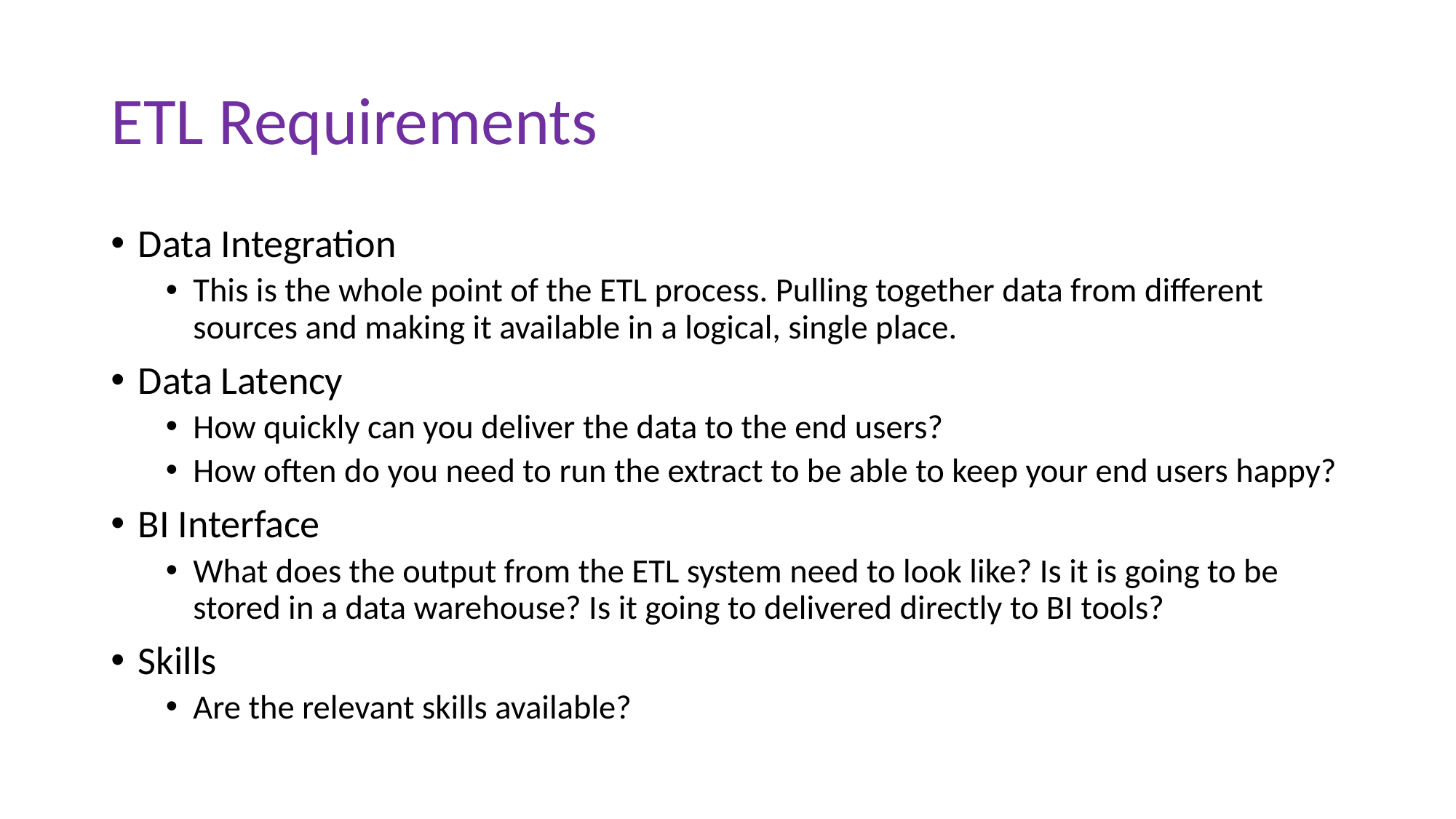

# ETL Requirements
Data Integration
This is the whole point of the ETL process. Pulling together data from different sources and making it available in a logical, single place.
Data Latency
How quickly can you deliver the data to the end users?
How often do you need to run the extract to be able to keep your end users happy?
BI Interface
What does the output from the ETL system need to look like? Is it is going to be stored in a data warehouse? Is it going to delivered directly to BI tools?
Skills
Are the relevant skills available?